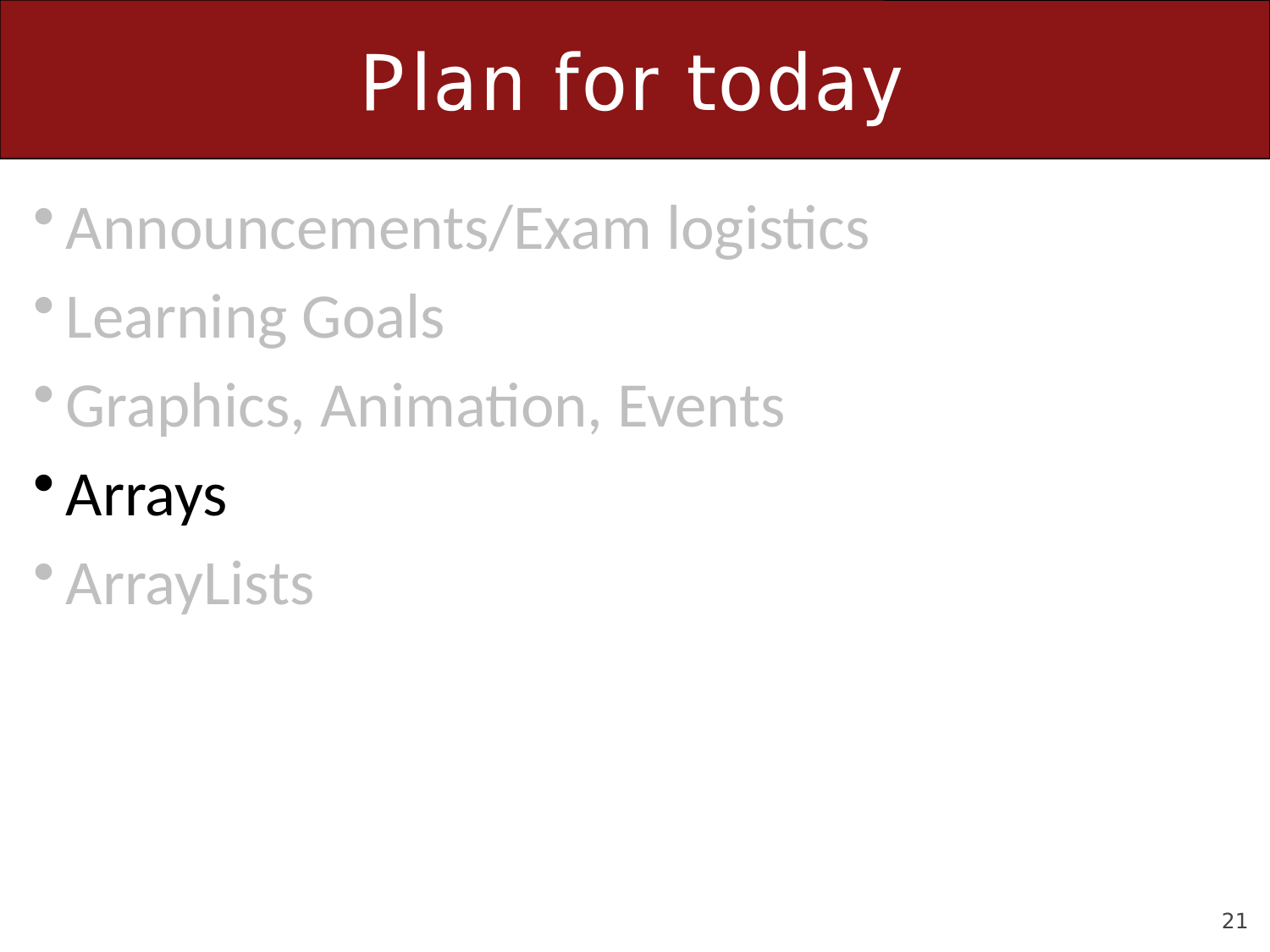

# Plan for today
Announcements/Exam logistics
Learning Goals
Graphics, Animation, Events
Arrays
ArrayLists